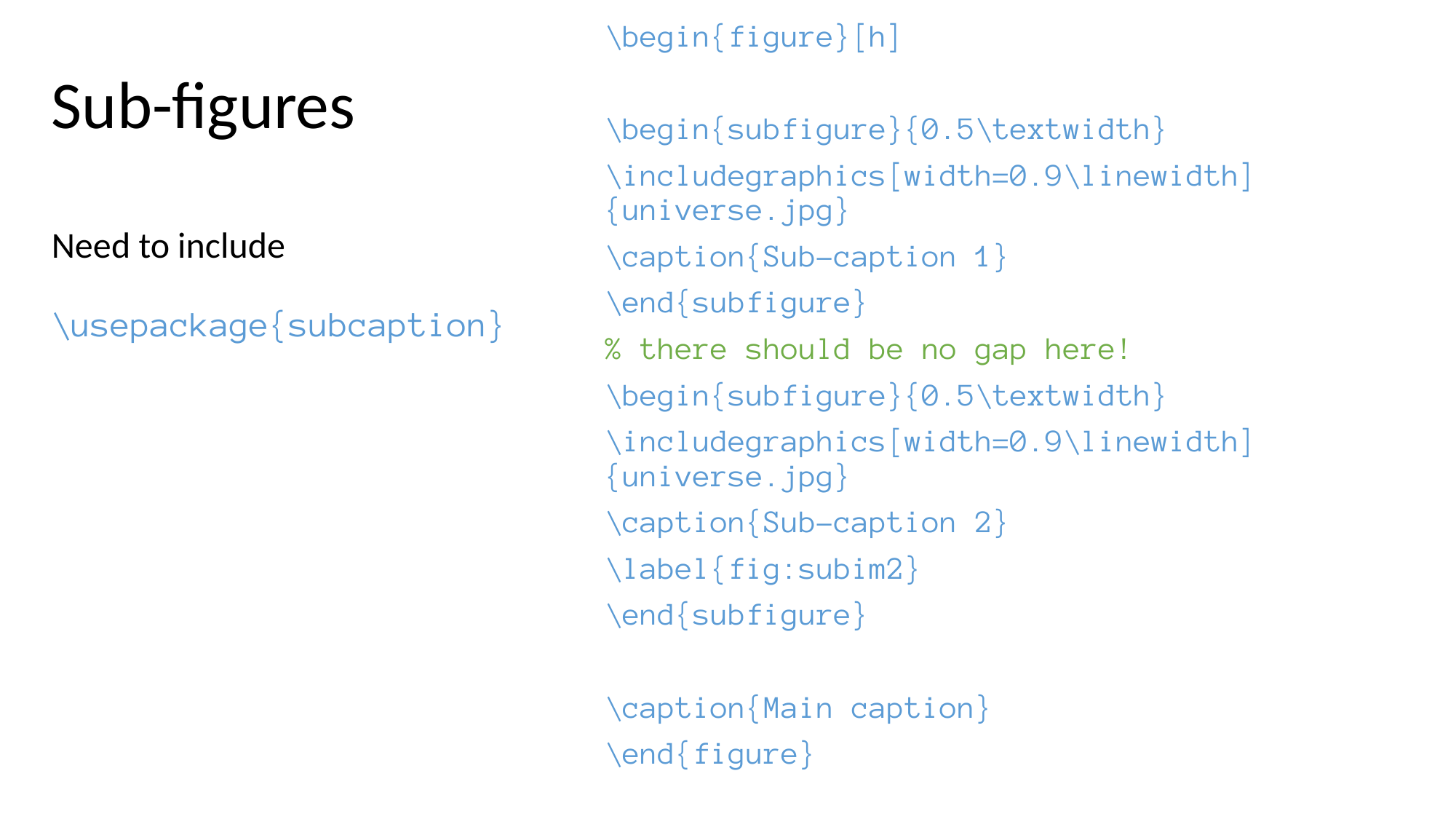

\begin{figure}[h]

\begin{subfigure}{0.5\textwidth}
\includegraphics[width=0.9\linewidth]{universe.jpg}
\caption{Sub-caption 1}
\end{subfigure}
% there should be no gap here!
\begin{subfigure}{0.5\textwidth}
\includegraphics[width=0.9\linewidth]{universe.jpg}
\caption{Sub-caption 2}
\label{fig:subim2}
\end{subfigure}

\caption{Main caption}
\end{figure}
# Sub-figures
Need to include
\usepackage{subcaption}